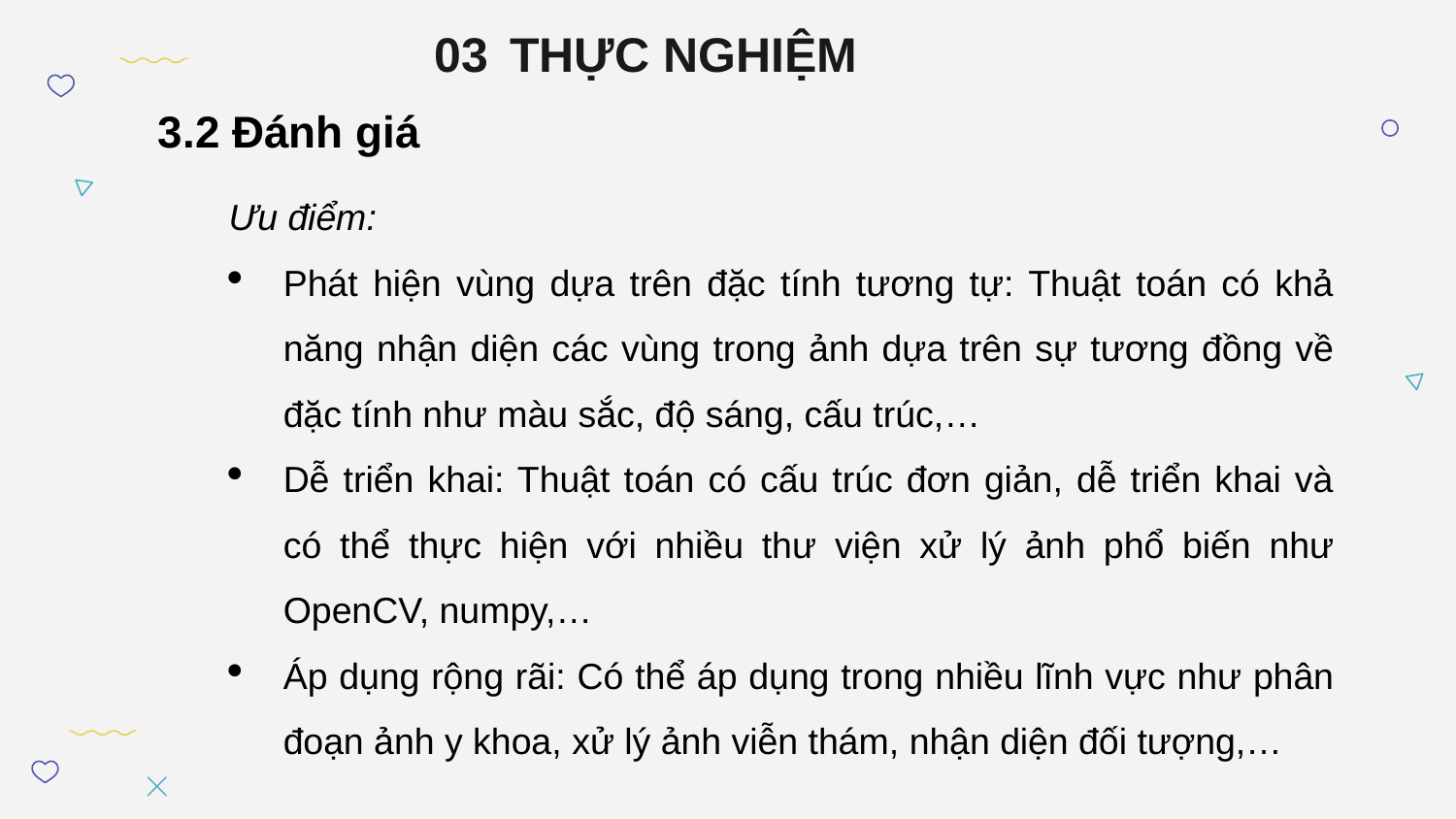

# THỰC NGHIỆM
03
3.2 Đánh giá
Ưu điểm:
Phát hiện vùng dựa trên đặc tính tương tự: Thuật toán có khả năng nhận diện các vùng trong ảnh dựa trên sự tương đồng về đặc tính như màu sắc, độ sáng, cấu trúc,…
Dễ triển khai: Thuật toán có cấu trúc đơn giản, dễ triển khai và có thể thực hiện với nhiều thư viện xử lý ảnh phổ biến như OpenCV, numpy,…
Áp dụng rộng rãi: Có thể áp dụng trong nhiều lĩnh vực như phân đoạn ảnh y khoa, xử lý ảnh viễn thám, nhận diện đối tượng,…